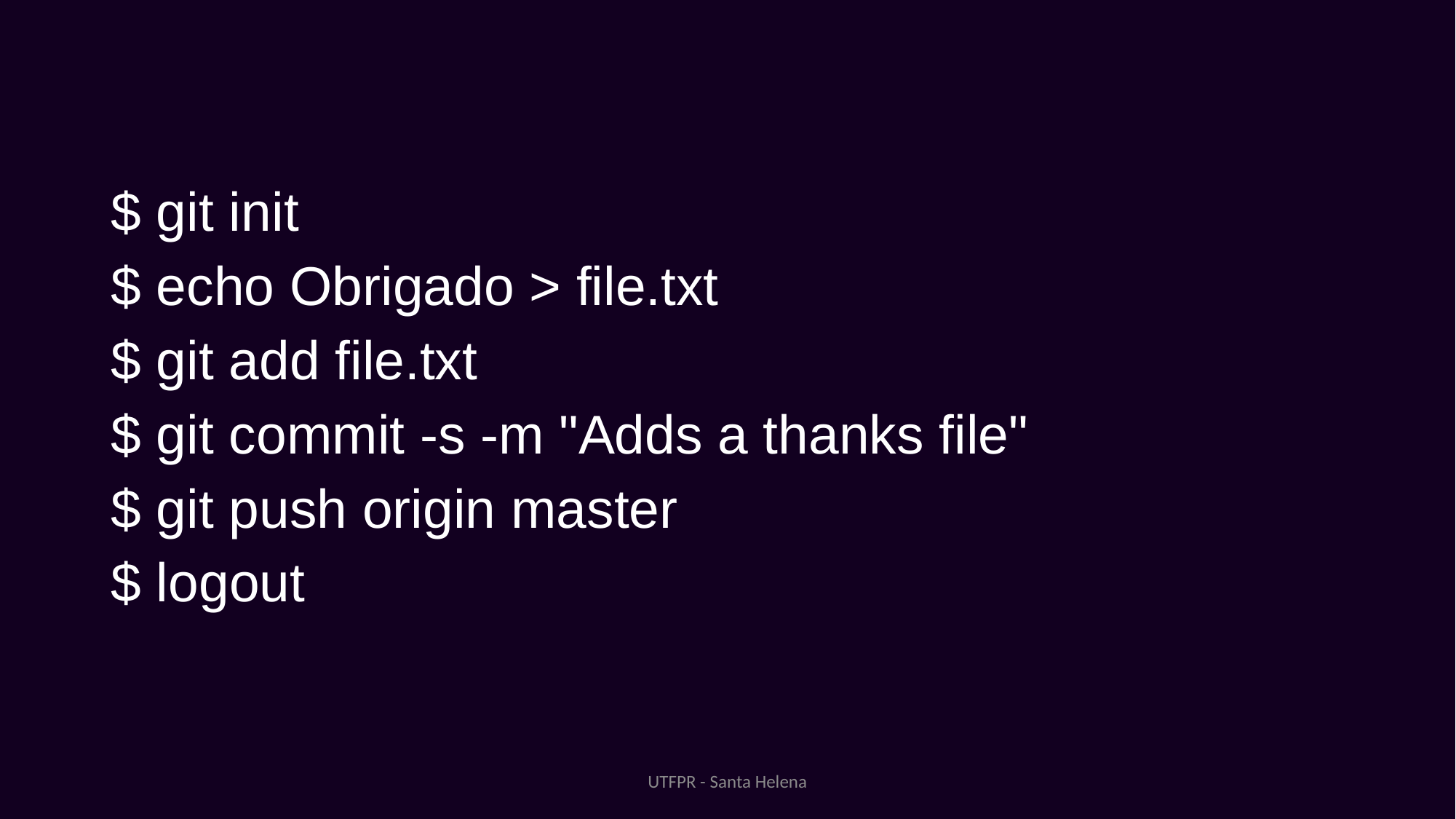

$ git init
$ echo Obrigado > file.txt
$ git add file.txt
$ git commit -s -m "Adds a thanks file"
$ git push origin master
$ logout

UTFPR - Santa Helena
13